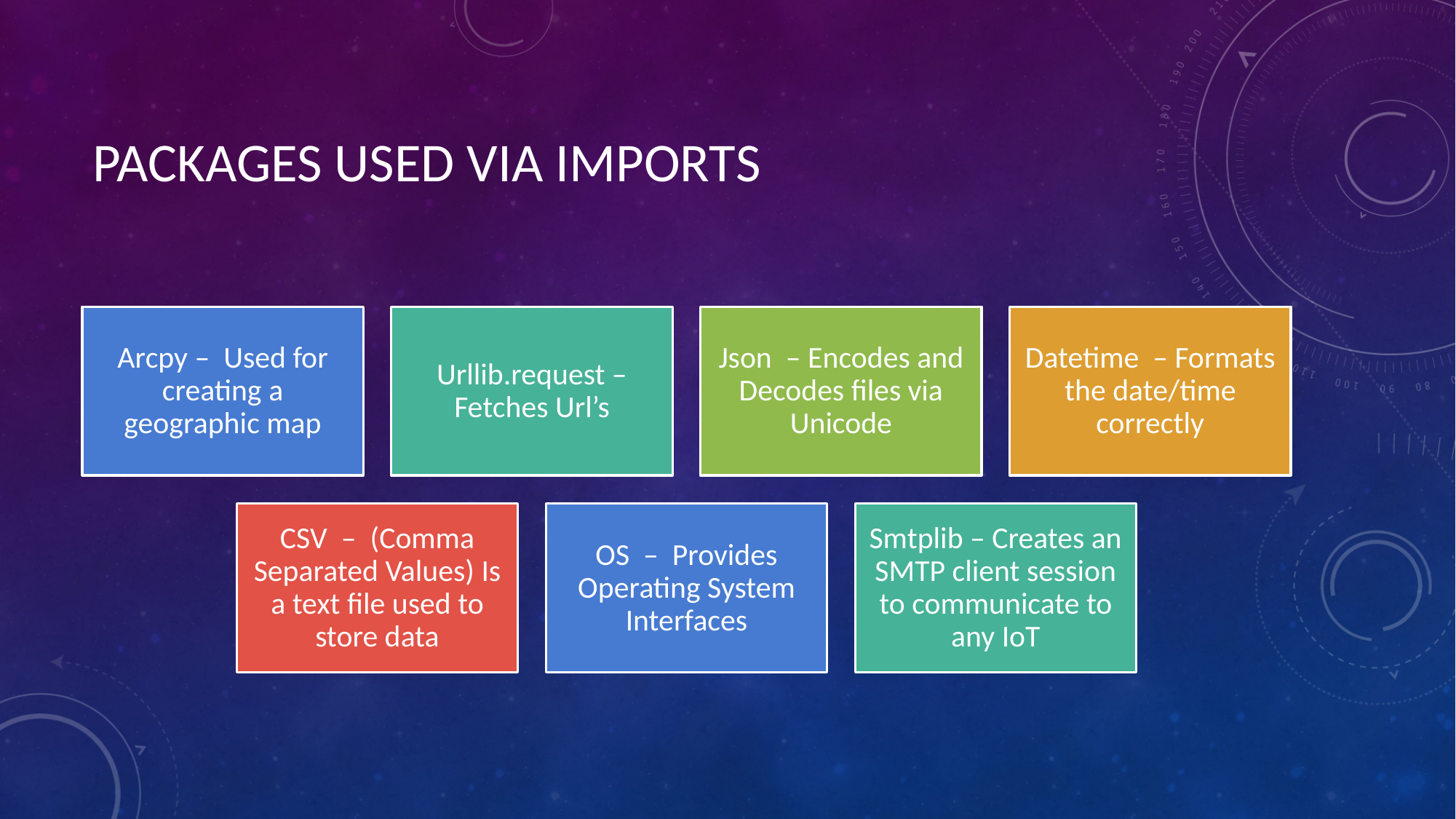

# Packages Used via Imports
Arcpy –  Used for creating a geographic map
Urllib.request – Fetches Url’s
Json  – Encodes and Decodes files via Unicode
Datetime  – Formats the date/time correctly
CSV  –  (Comma Separated Values) Is a text file used to store data
OS  –  Provides Operating System Interfaces
Smtplib – Creates an SMTP client session to communicate to any IoT